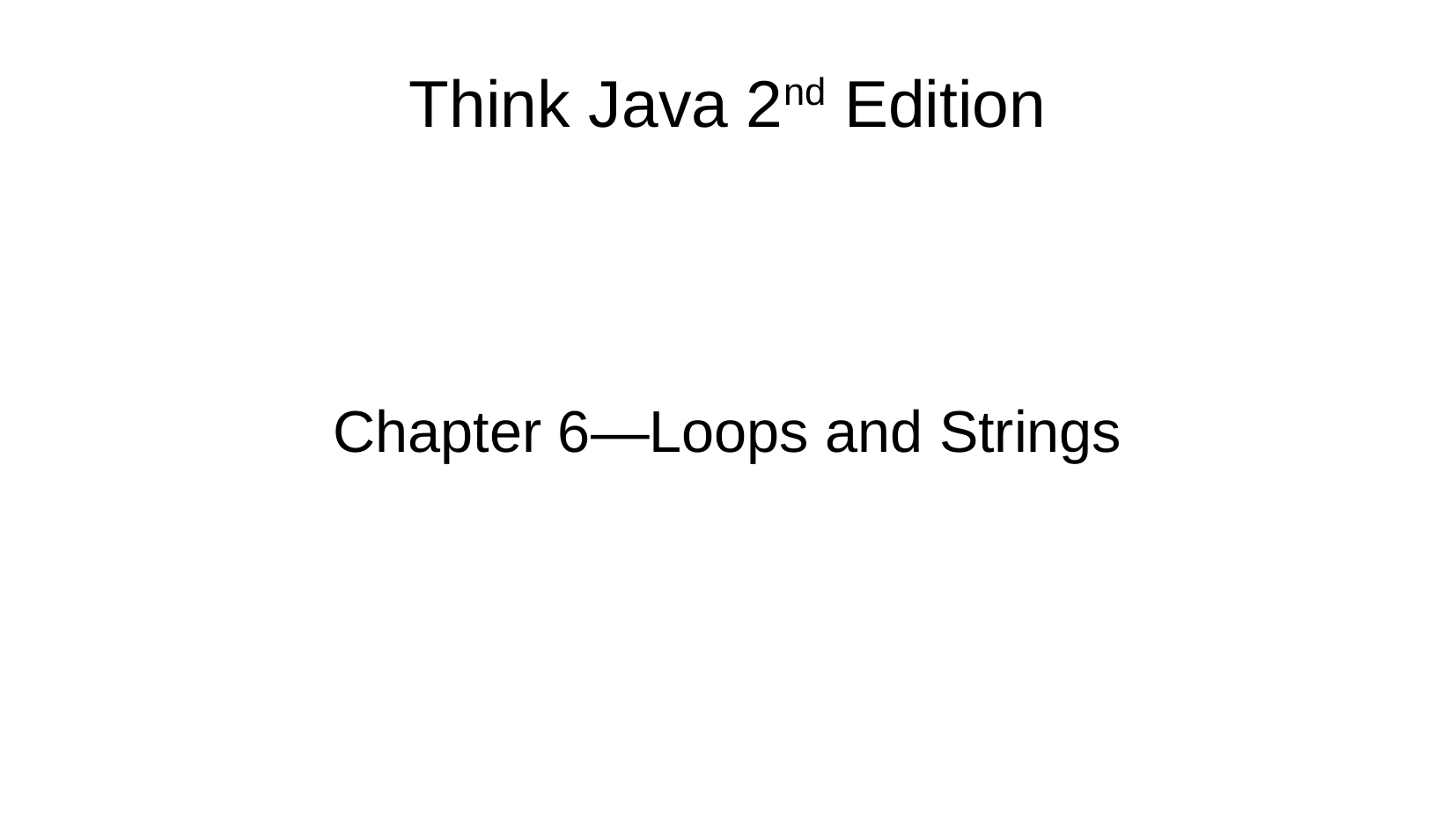

Think Java 2nd Edition
Chapter 6—Loops and Strings